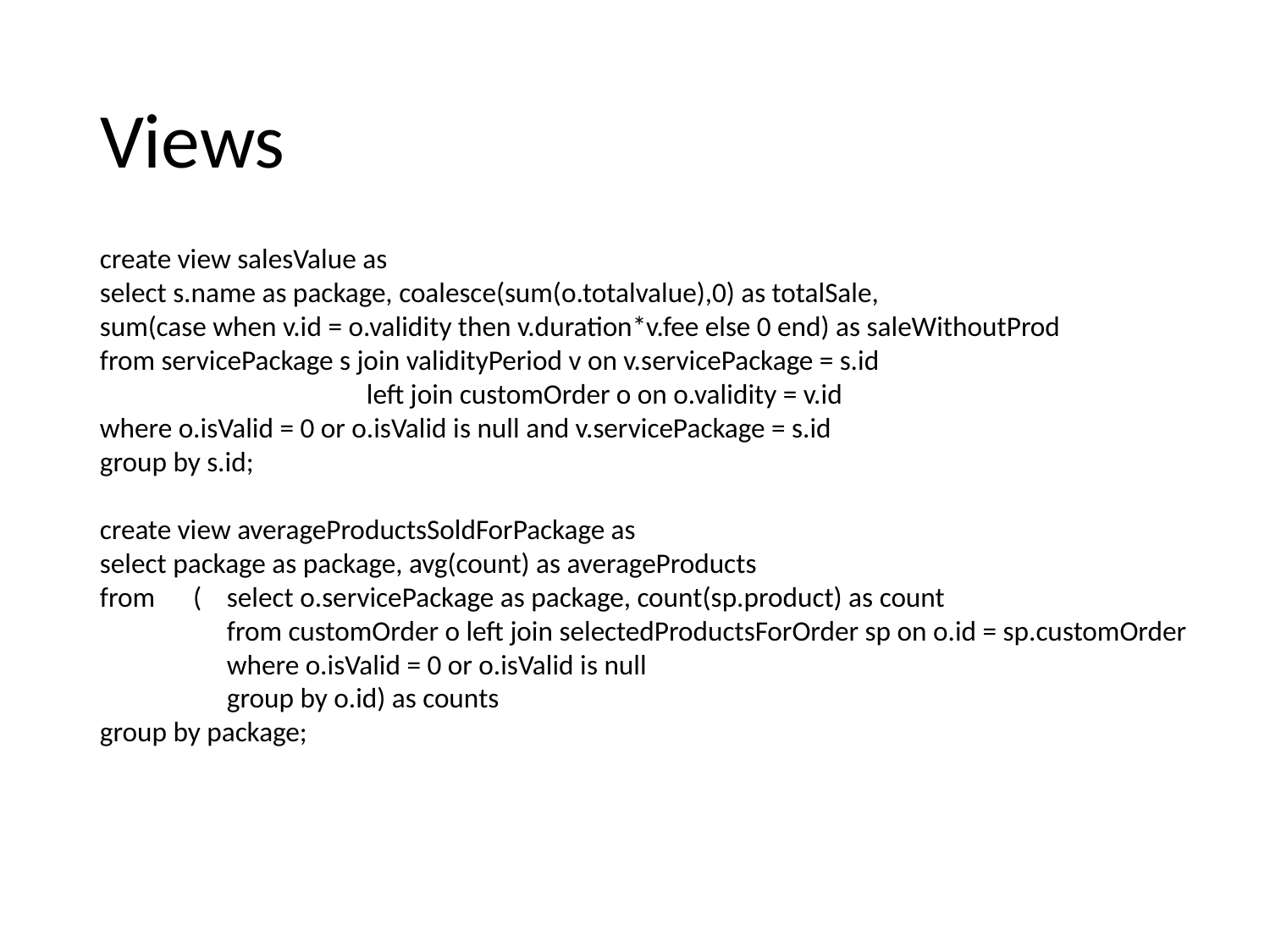

# Views
create view salesValue as
select s.name as package, coalesce(sum(o.totalvalue),0) as totalSale,
sum(case when v.id = o.validity then v.duration*v.fee else 0 end) as saleWithoutProd
from servicePackage s join validityPeriod v on v.servicePackage = s.id
	                      left join customOrder o on o.validity = v.id
where o.isValid = 0 or o.isValid is null and v.servicePackage = s.id
group by s.id;

create view averageProductsSoldForPackage as
select package as package, avg(count) as averageProducts
from      (    select o.servicePackage as package, count(sp.product) as count
	from customOrder o left join selectedProductsForOrder sp on o.id = sp.customOrder
                    where o.isValid = 0 or o.isValid is null
	group by o.id) as counts
group by package;